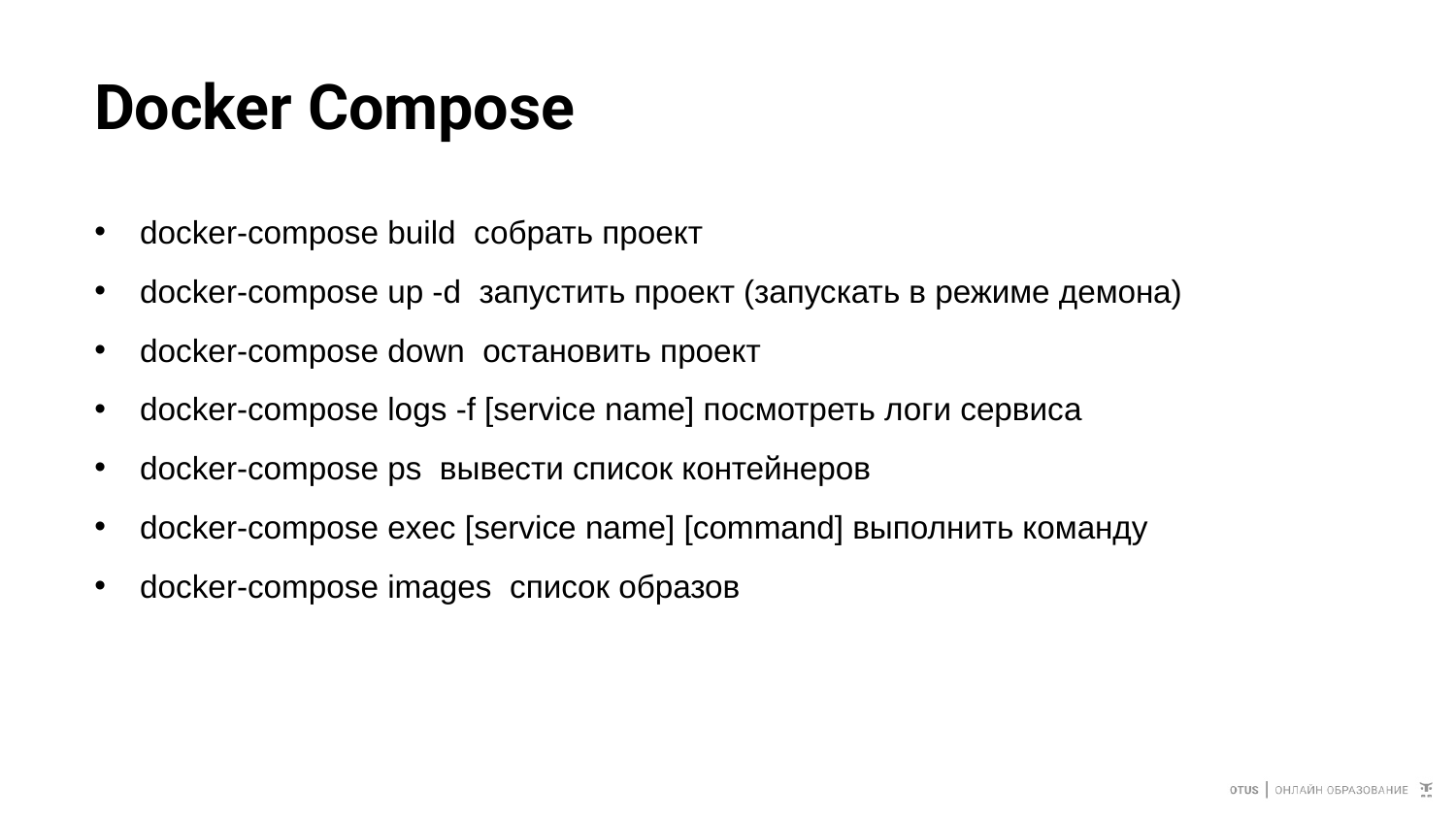

# Docker Compose
docker-compose build  собрать проект
docker-compose up -d  запустить проект (запускать в режиме демона)
docker-compose down  остановить проект
docker-compose logs -f [service name] посмотреть логи сервиса
docker-compose ps  вывести список контейнеров
docker-compose exec [service name] [command] выполнить команду
docker-compose images  список образов